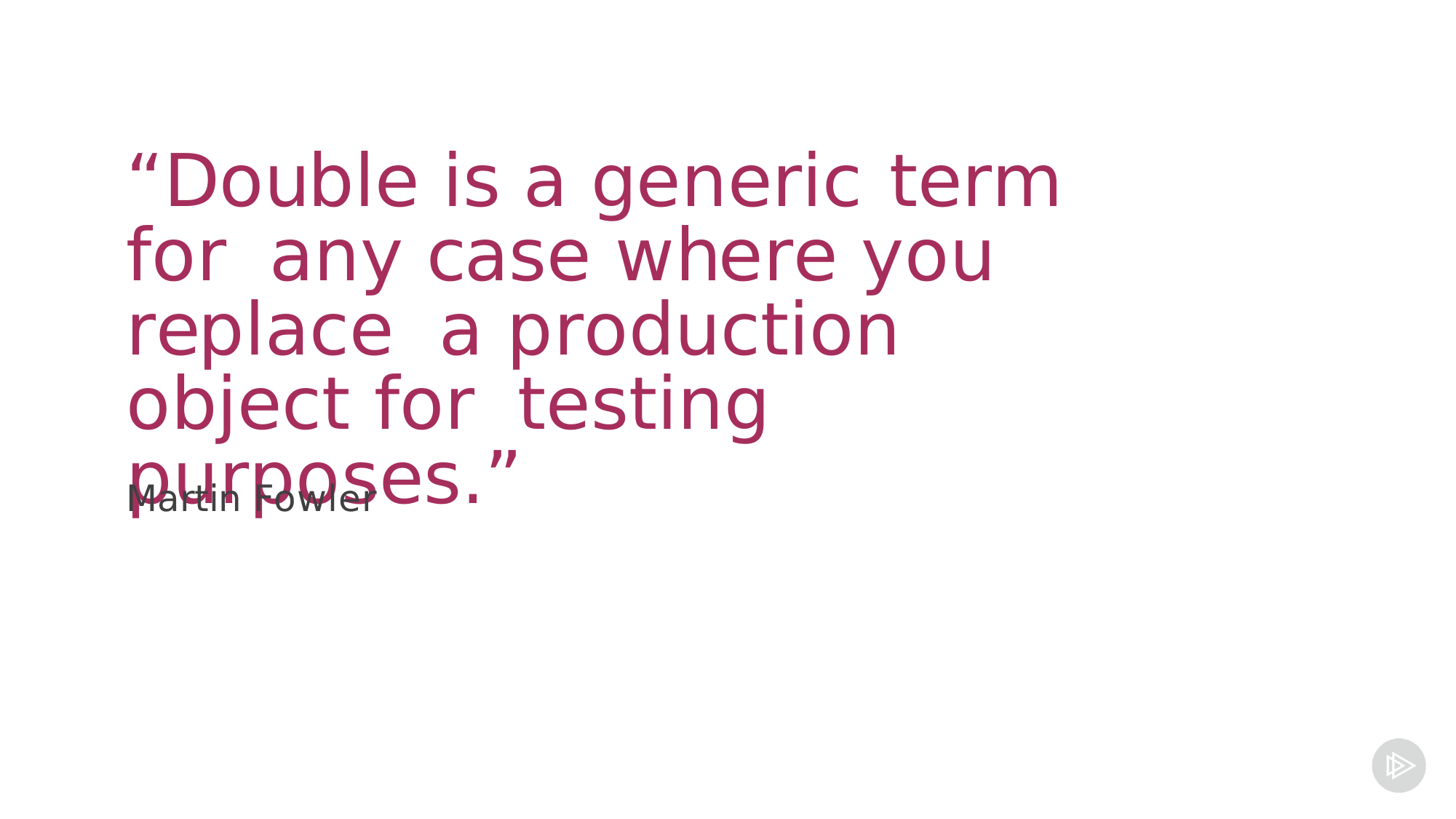

“Double is a generic term for  any case where you replace  a production object for  testing purposes.”
Martin Fowler
19